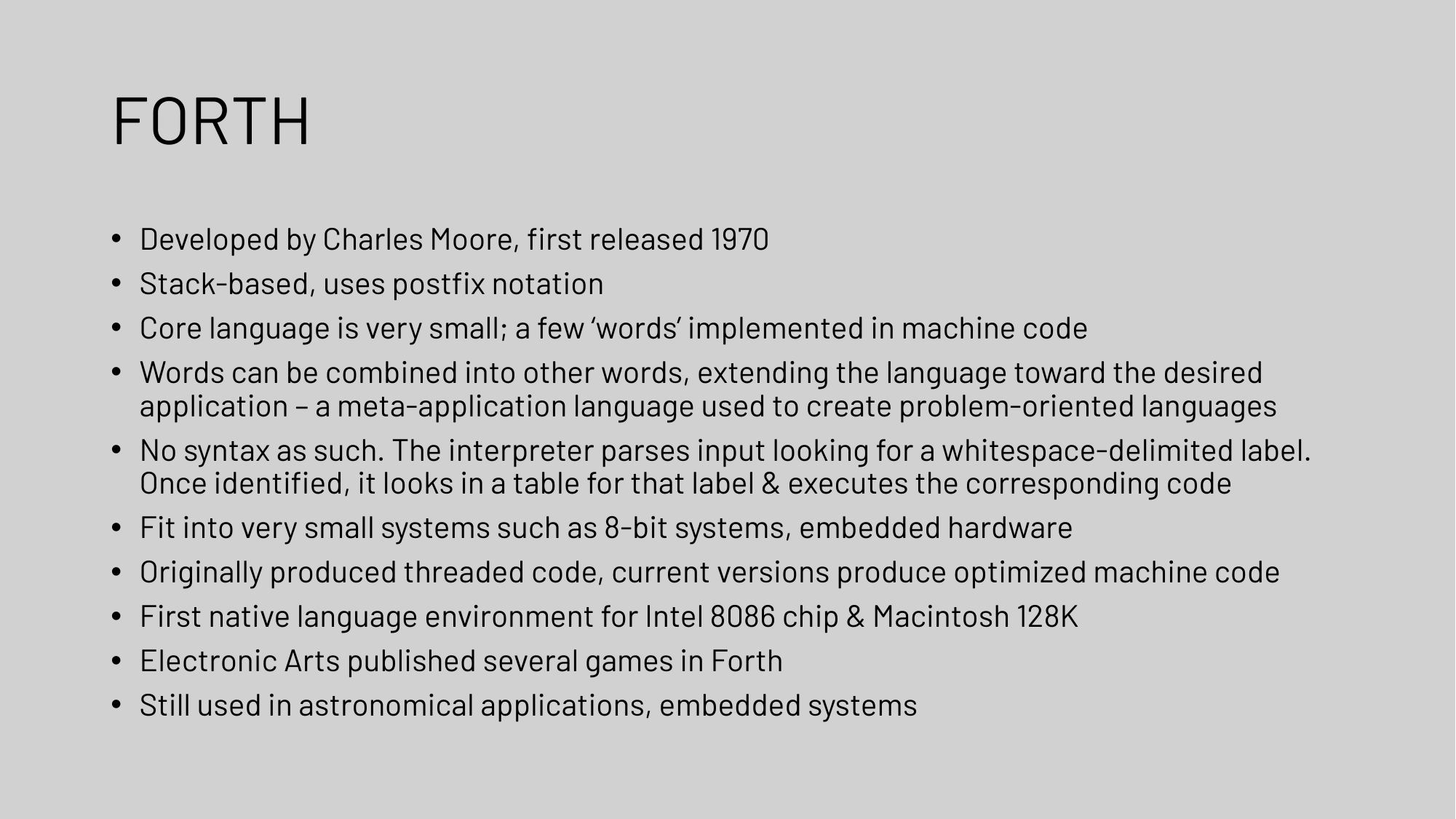

# FORTH
Developed by Charles Moore, first released 1970
Stack-based, uses postfix notation
Core language is very small; a few ‘words’ implemented in machine code
Words can be combined into other words, extending the language toward the desired application – a meta-application language used to create problem-oriented languages
No syntax as such. The interpreter parses input looking for a whitespace-delimited label. Once identified, it looks in a table for that label & executes the corresponding code
Fit into very small systems such as 8-bit systems, embedded hardware
Originally produced threaded code, current versions produce optimized machine code
First native language environment for Intel 8086 chip & Macintosh 128K
Electronic Arts published several games in Forth
Still used in astronomical applications, embedded systems